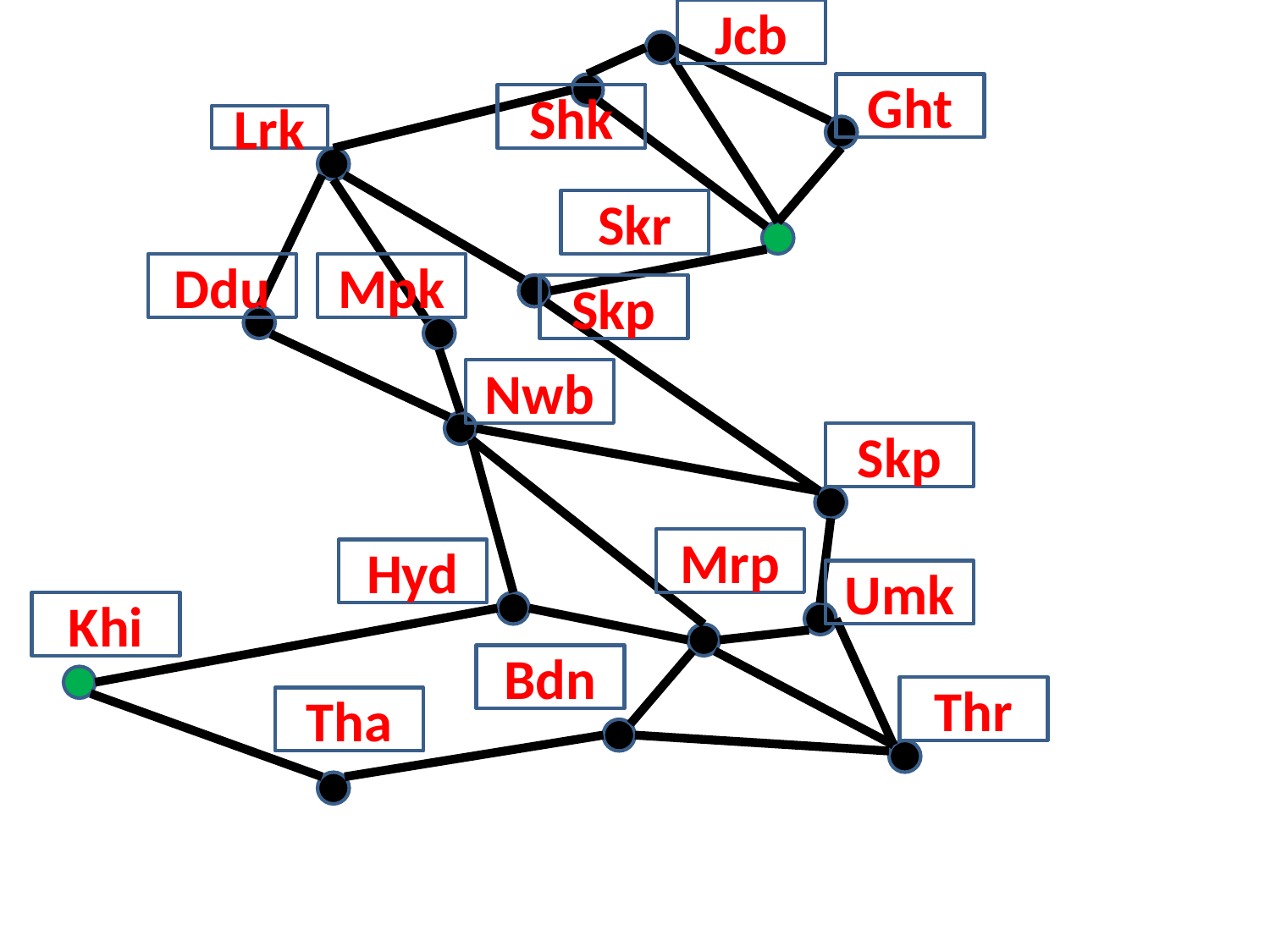

Jcb

Ght
Shk
Lrk

Skr

Ddu
Mpk

Skp

Nwb

Skp

Mrp
Hyd
Umk
Khi

Bdn

Thr
Tha